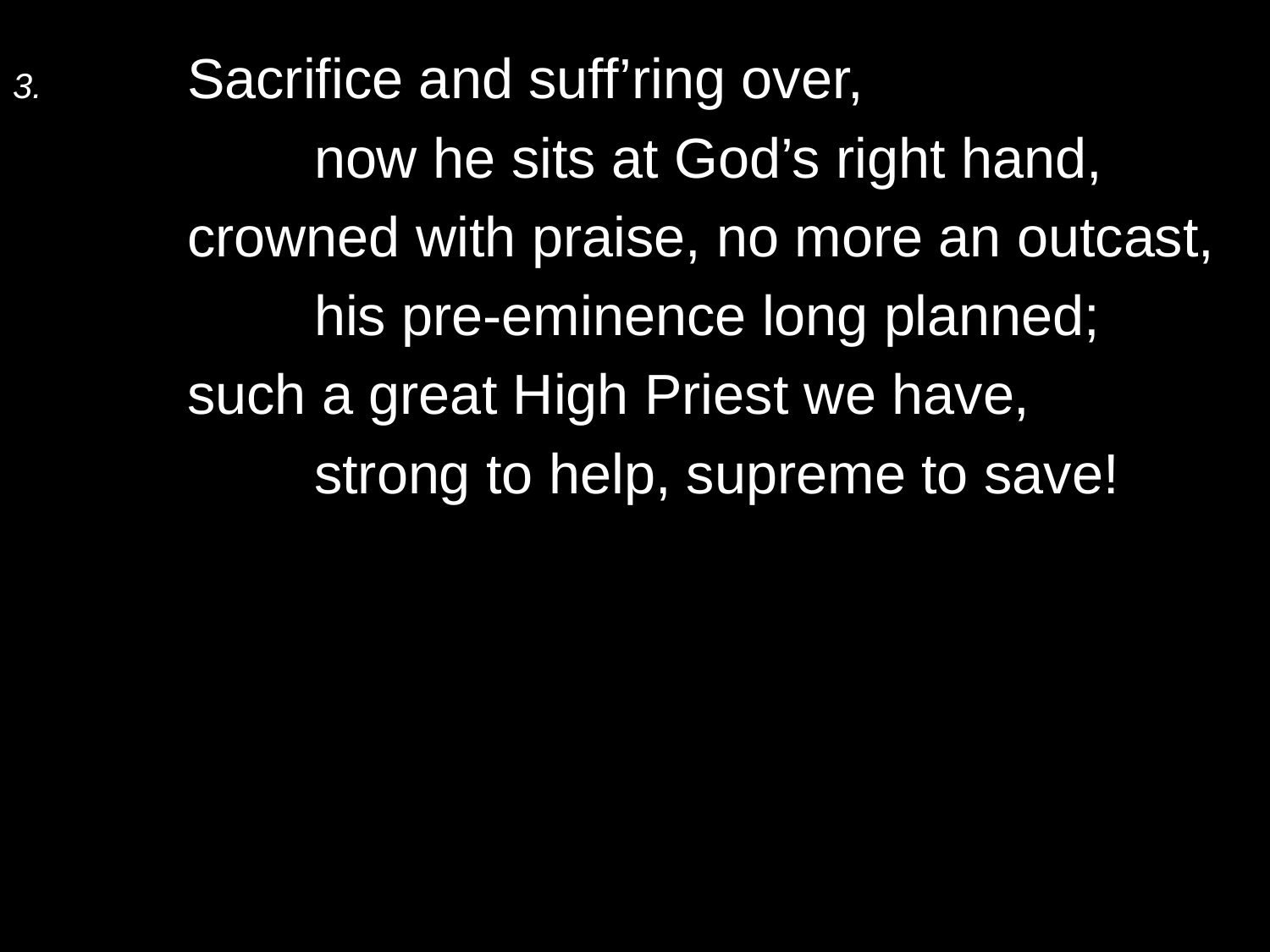

3.	Sacrifice and suff’ring over,
		now he sits at God’s right hand,
	crowned with praise, no more an outcast,
		his pre-eminence long planned;
	such a great High Priest we have,
		strong to help, supreme to save!